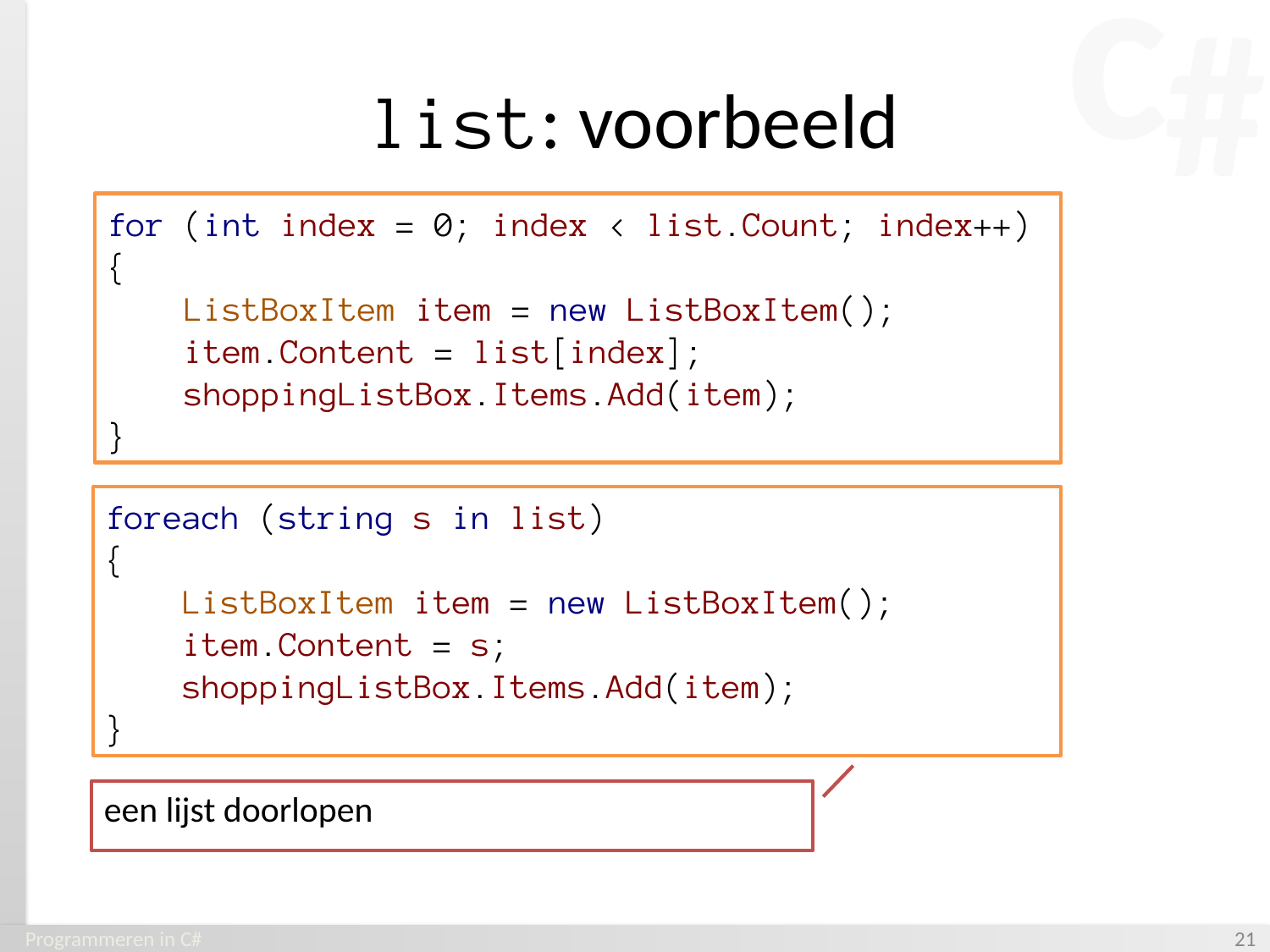

# list: voorbeeld
for (int index = 0; index < list.Count; index++)
{
    ListBoxItem item = new ListBoxItem();
    item.Content = list[index];
    shoppingListBox.Items.Add(item);
}
foreach (string s in list)
{
    ListBoxItem item = new ListBoxItem();
    item.Content = s;
    shoppingListBox.Items.Add(item);
}
een lijst doorlopen
Programmeren in C#
21